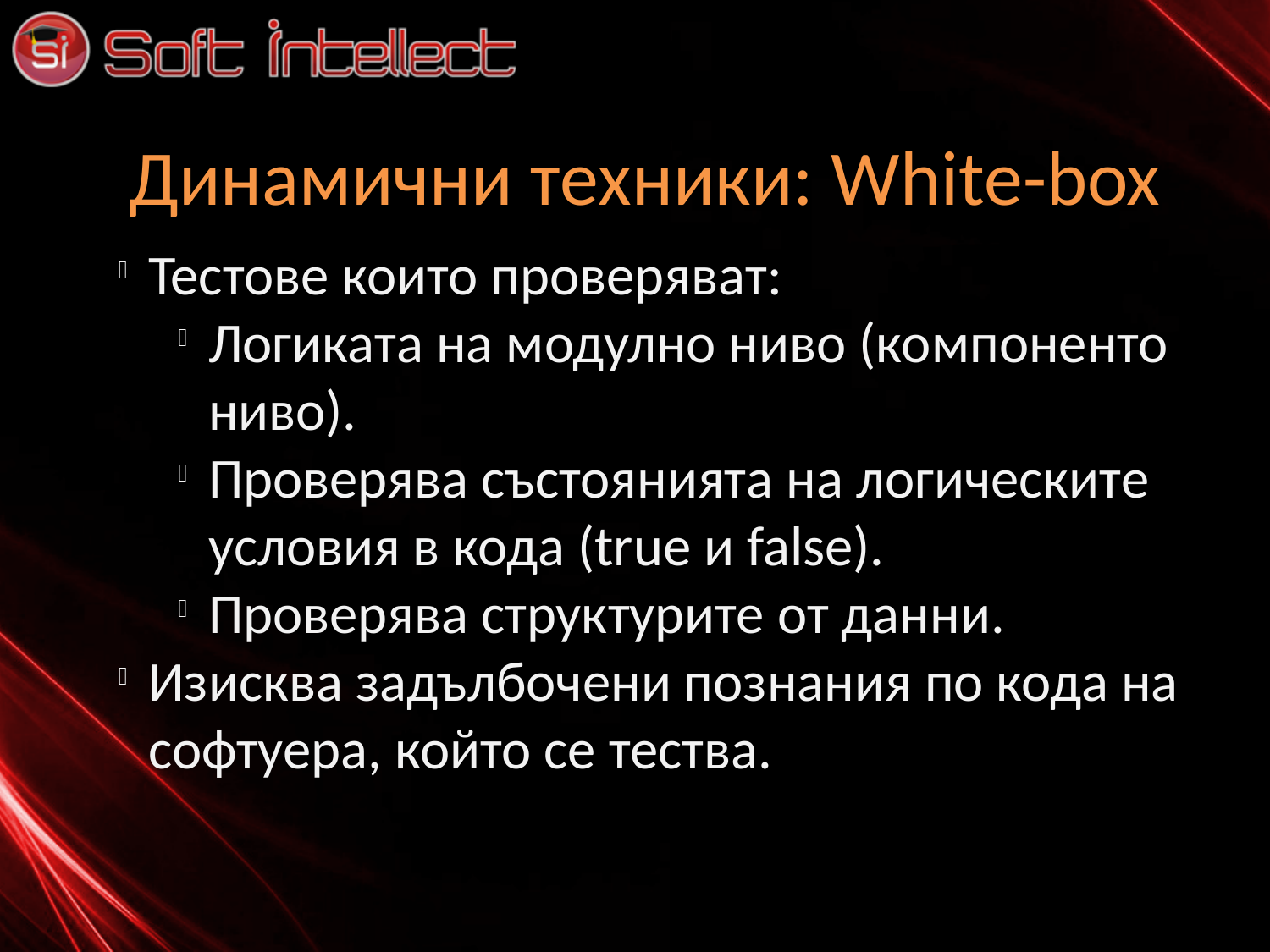

Динамични техники: White-box
Тестове които проверяват:
Логиката на модулно ниво (компоненто ниво).
Проверява състоянията на логическите условия в кода (true и false).
Проверява структурите от данни.
Изисква задълбочени познания по кода на софтуера, който се тества.